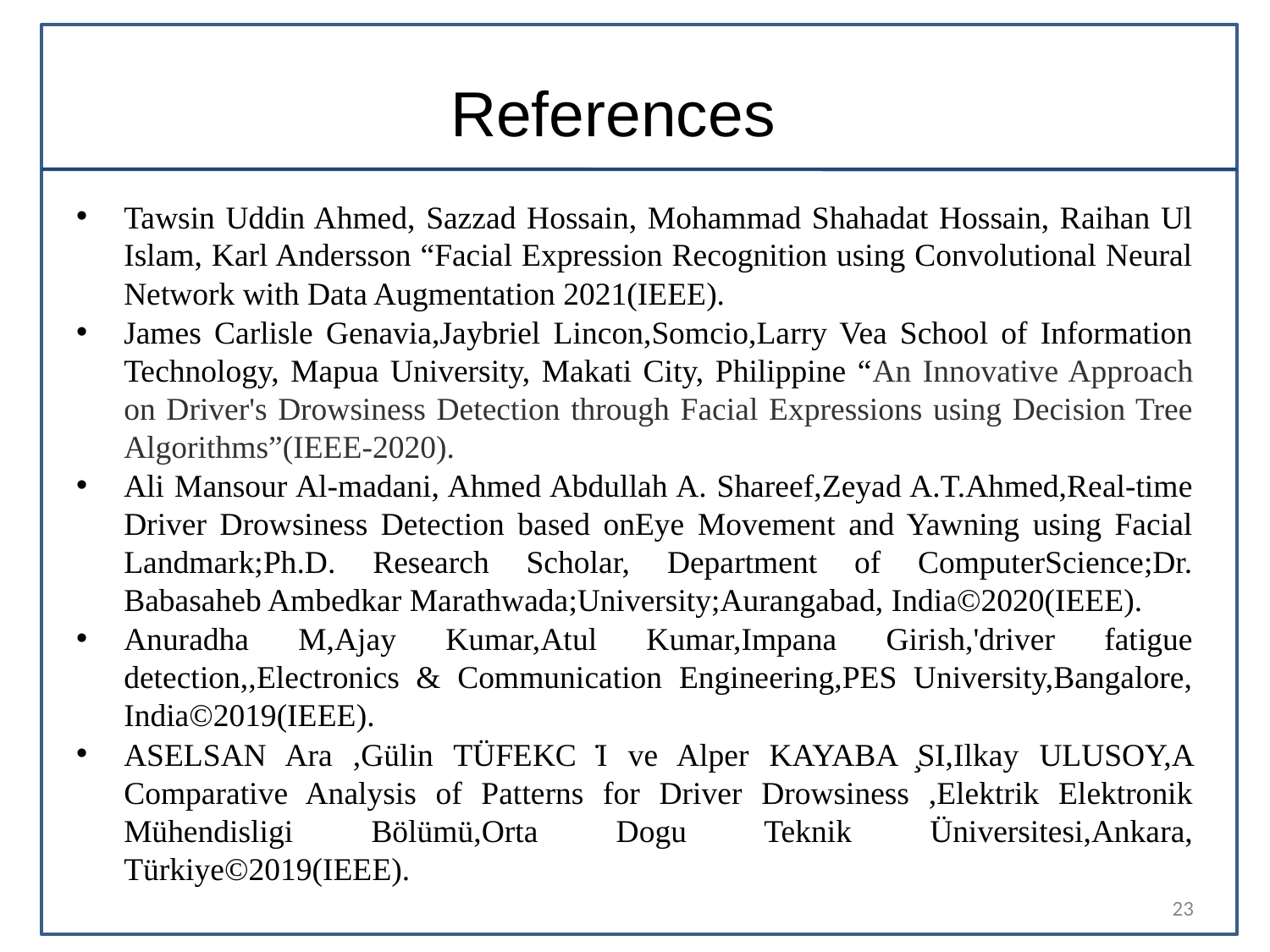

# References
Tawsin Uddin Ahmed, Sazzad Hossain, Mohammad Shahadat Hossain, Raihan Ul Islam, Karl Andersson “Facial Expression Recognition using Convolutional Neural Network with Data Augmentation 2021(IEEE).
James Carlisle Genavia,Jaybriel Lincon,Somcio,Larry Vea School of Information Technology, Mapua University, Makati City, Philippine “An Innovative Approach on Driver's Drowsiness Detection through Facial Expressions using Decision Tree Algorithms”(IEEE-2020).
Ali Mansour Al-madani, Ahmed Abdullah A. Shareef,Zeyad A.T.Ahmed,Real-time Driver Drowsiness Detection based onEye Movement and Yawning using Facial Landmark;Ph.D. Research Scholar, Department of ComputerScience;Dr. Babasaheb Ambedkar Marathwada;University;Aurangabad, India©2020(IEEE).
Anuradha M,Ajay Kumar,Atul Kumar,Impana Girish,'driver fatigue detection,,Electronics & Communication Engineering,PES University,Bangalore, India©2019(IEEE).
ASELSAN Ara ,Gülin TÜFEKC ̇I ve Alper KAYABA ̧SI,Ilkay ULUSOY,A Comparative Analysis of Patterns for Driver Drowsiness ,Elektrik Elektronik Mühendisligi Bölümü,Orta Dogu Teknik Üniversitesi,Ankara, Türkiye©2019(IEEE).

23